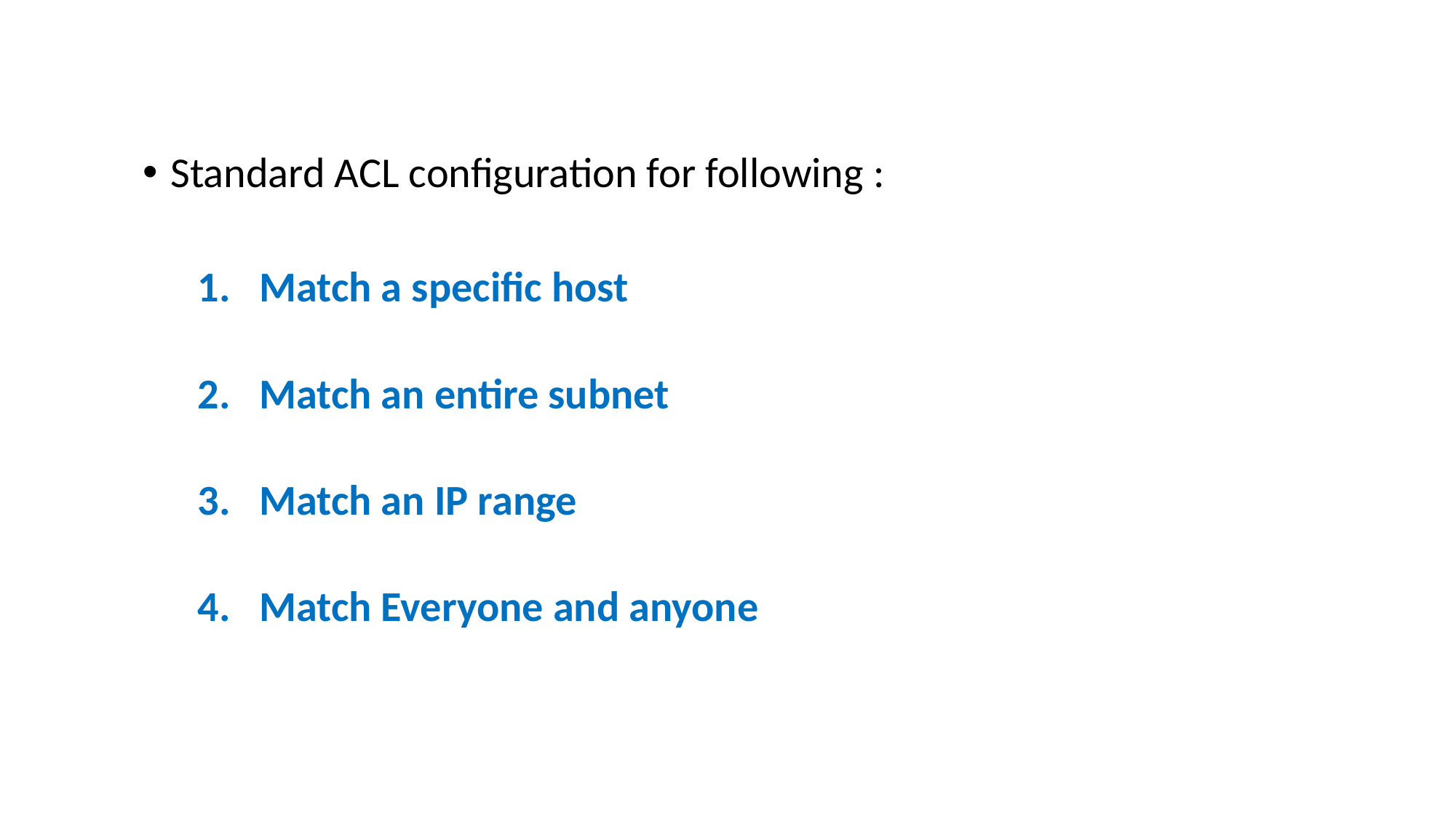

Standard ACL configuration for following :

Match a specific host

Match an entire subnet

Match an IP range

Match Everyone and anyone